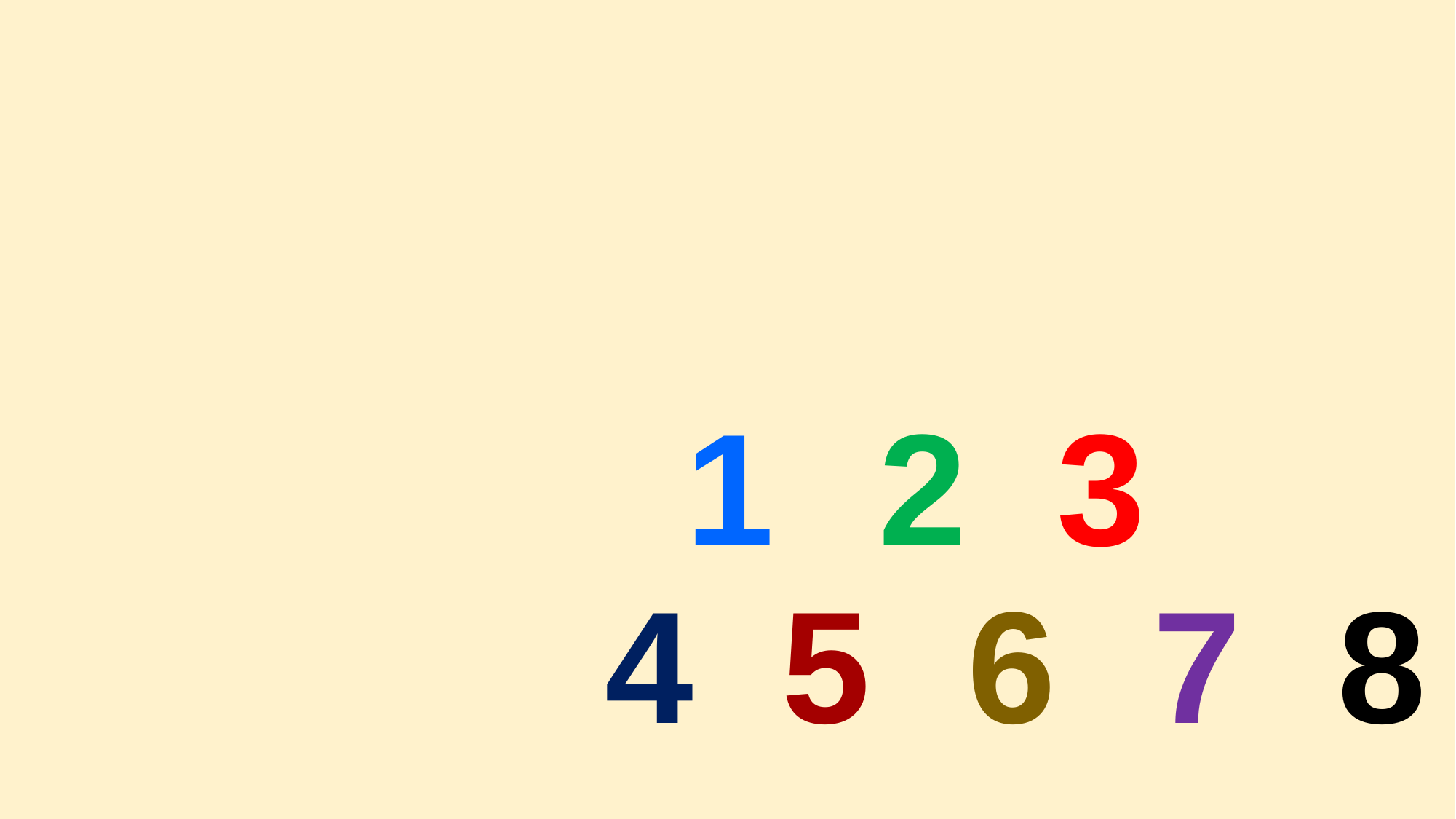

2
3
1
8
6
7
5
4